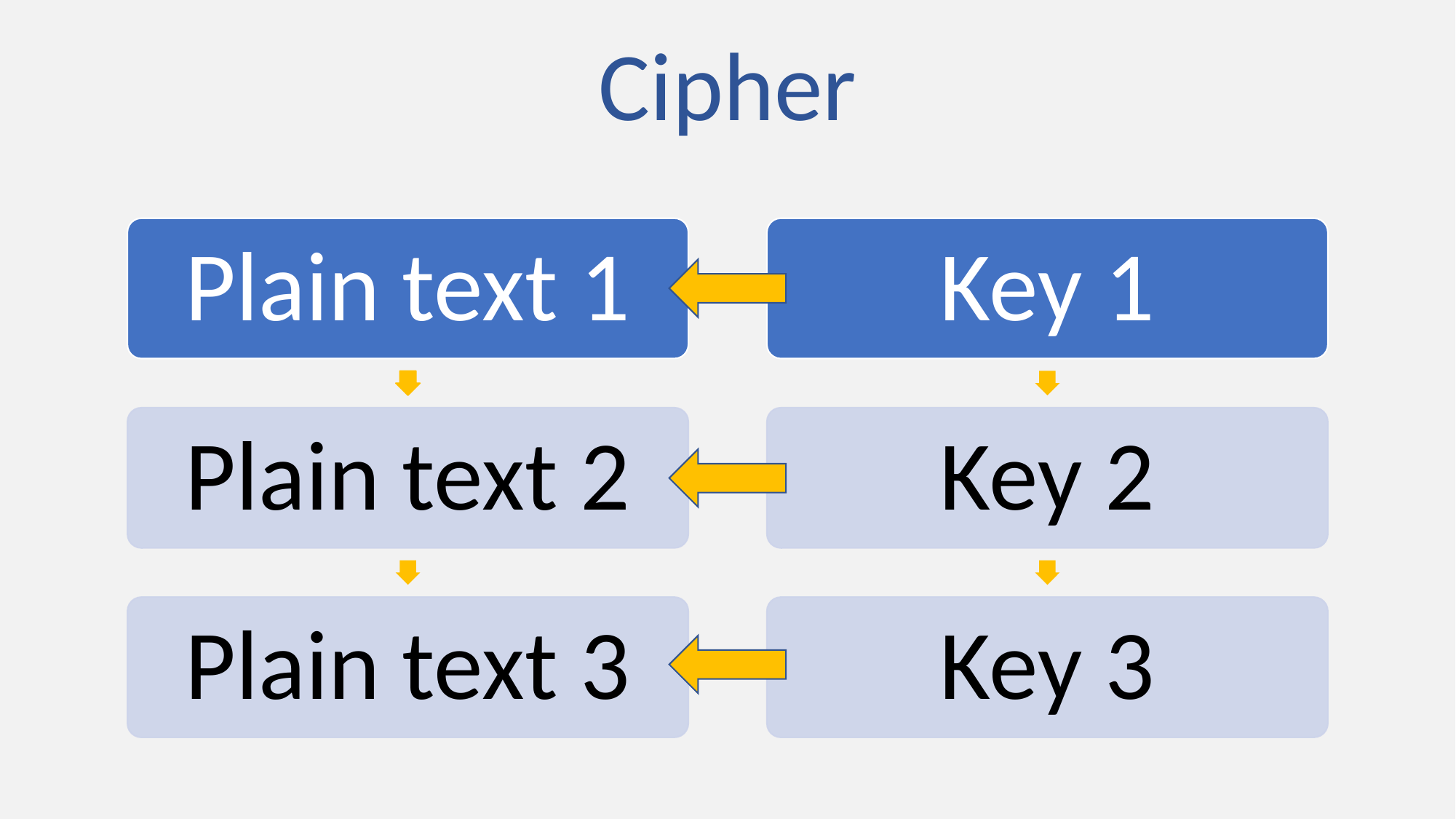

# Cipher

Plain text 1
Key 1

Plain text 2
Key 2

Plain text 3
Key 3